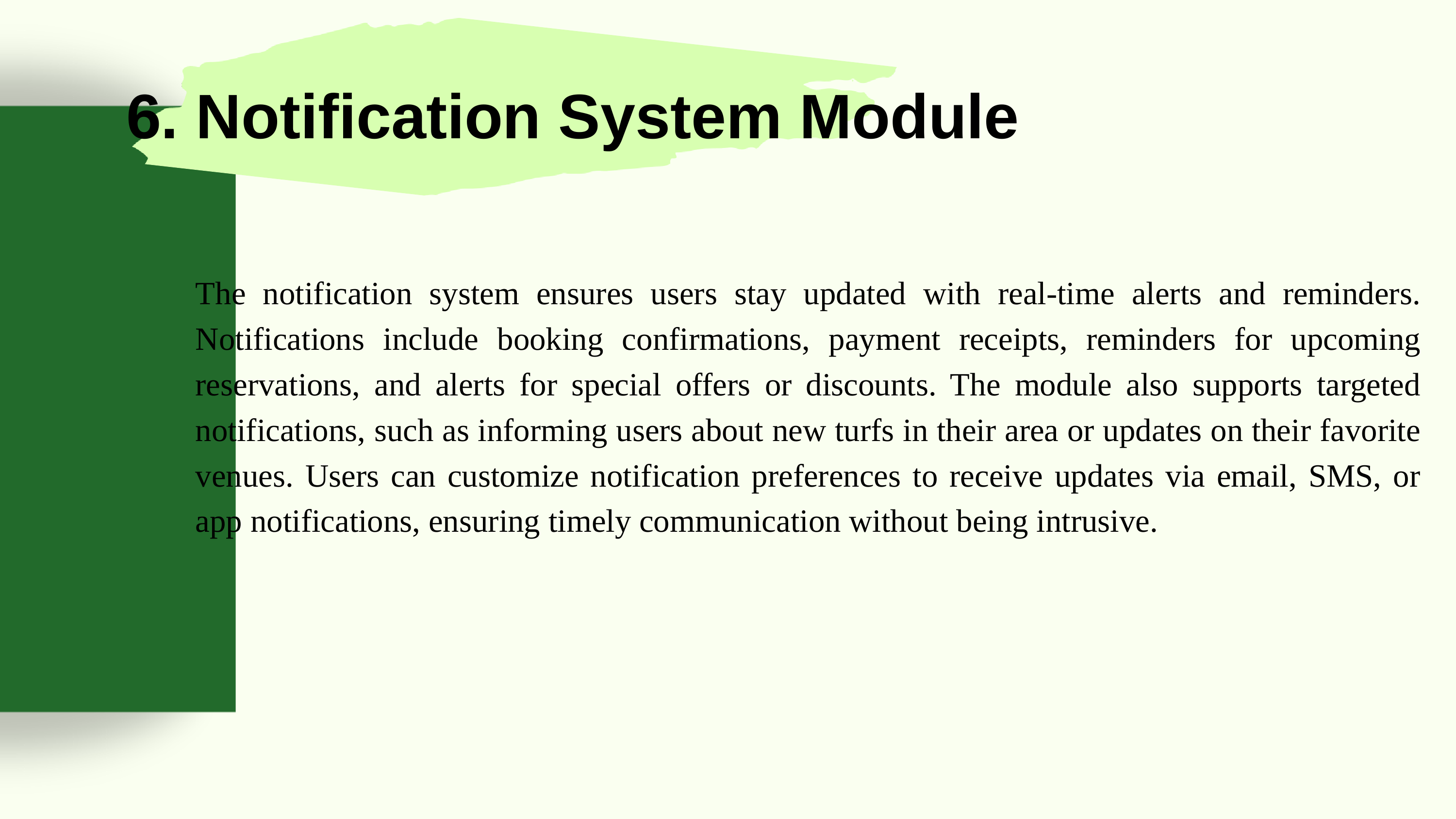

6. Notification System Module

The notification system ensures users stay updated with real-time alerts and reminders. Notifications include booking confirmations, payment receipts, reminders for upcoming reservations, and alerts for special offers or discounts. The module also supports targeted notifications, such as informing users about new turfs in their area or updates on their favorite venues. Users can customize notification preferences to receive updates via email, SMS, or app notifications, ensuring timely communication without being intrusive.